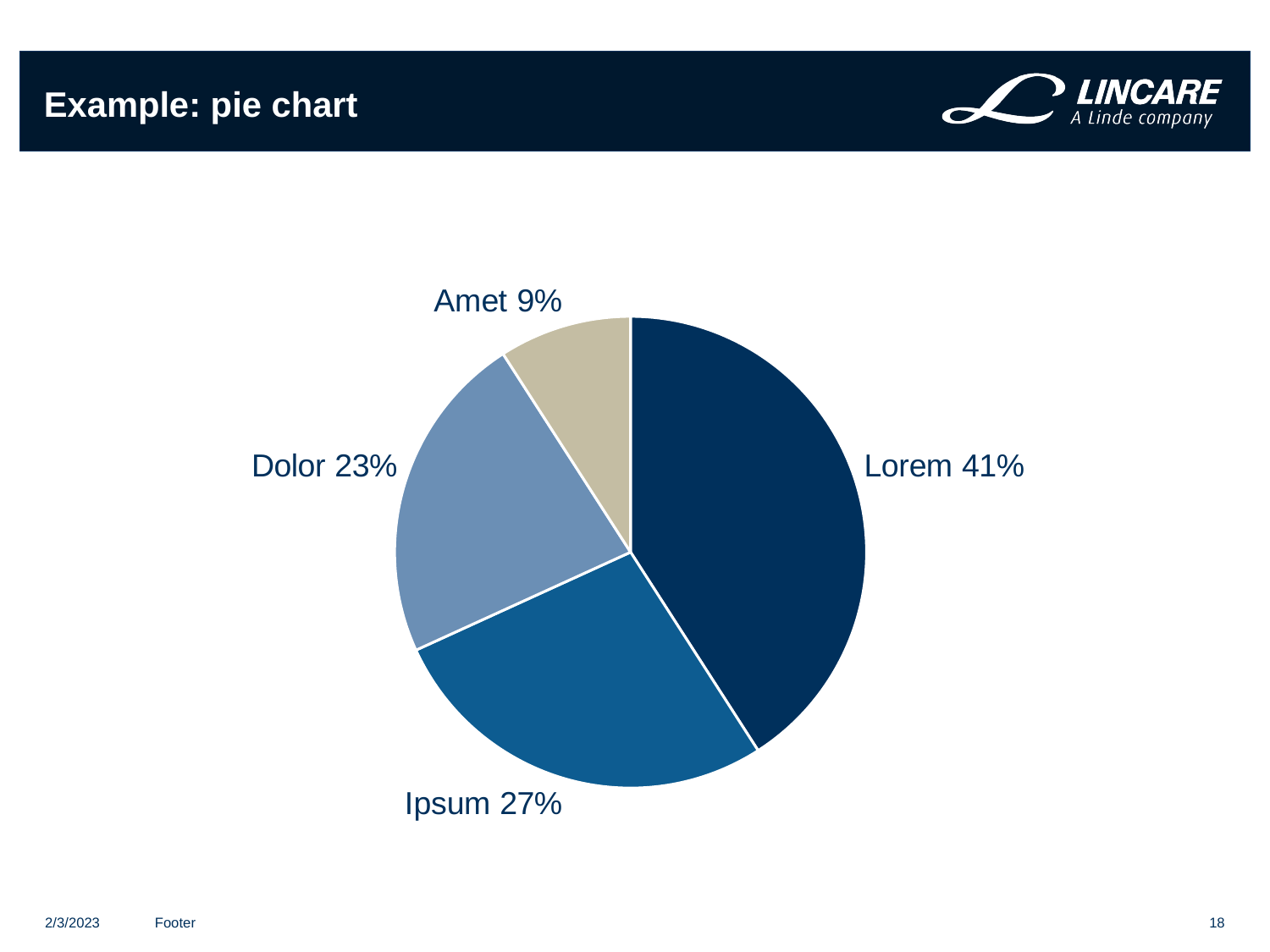

# Example: pie chart

### Chart

| Category | Column2 |
|---|---|
| Lorem | 45.0 |
| Ipsum | 30.0 |
| Dolor | 25.0 |
| Amet | 10.0 |
2/3/2023
Footer